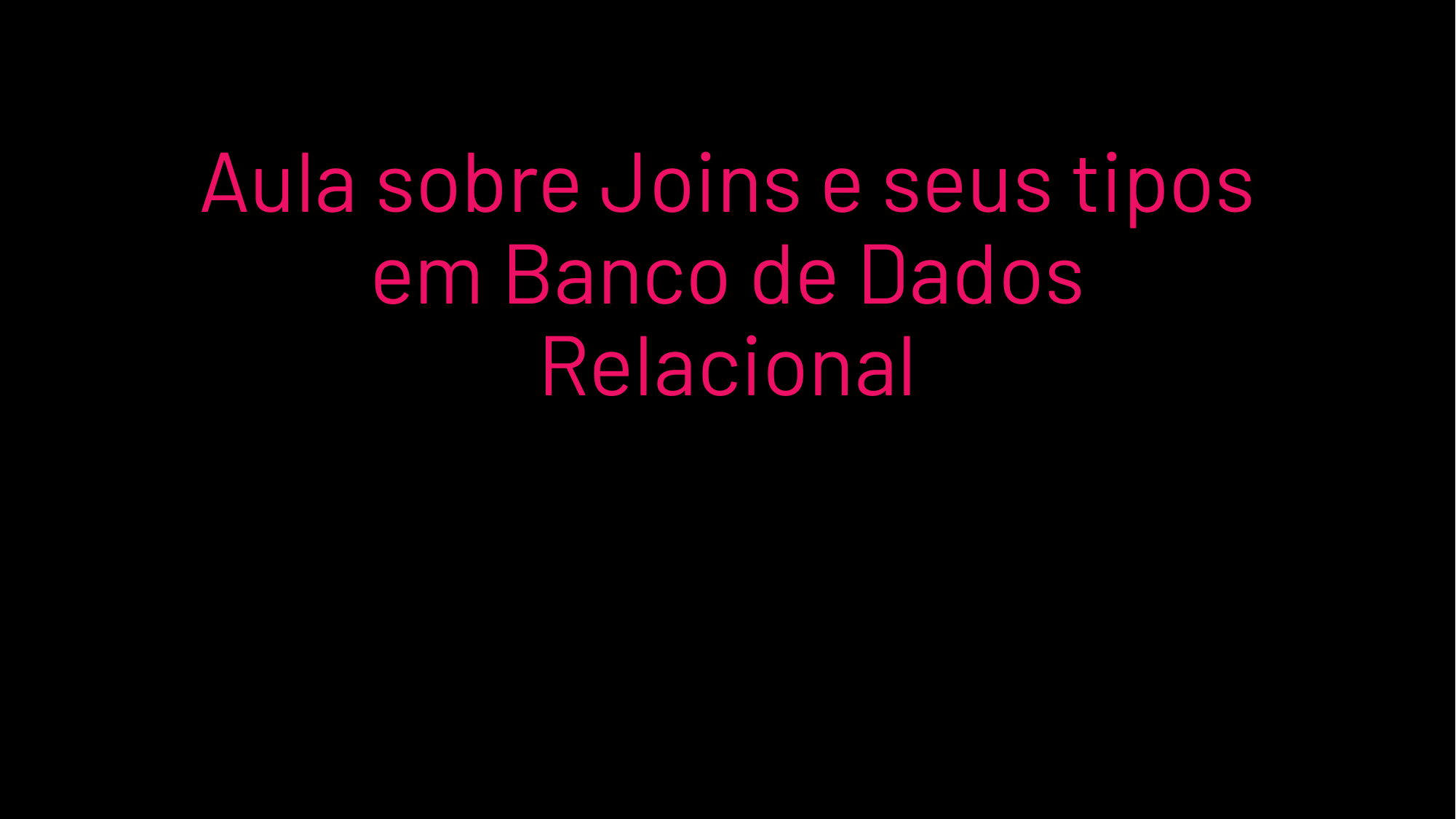

# Aula sobre Joins e seus tipos em Banco de Dados Relacional